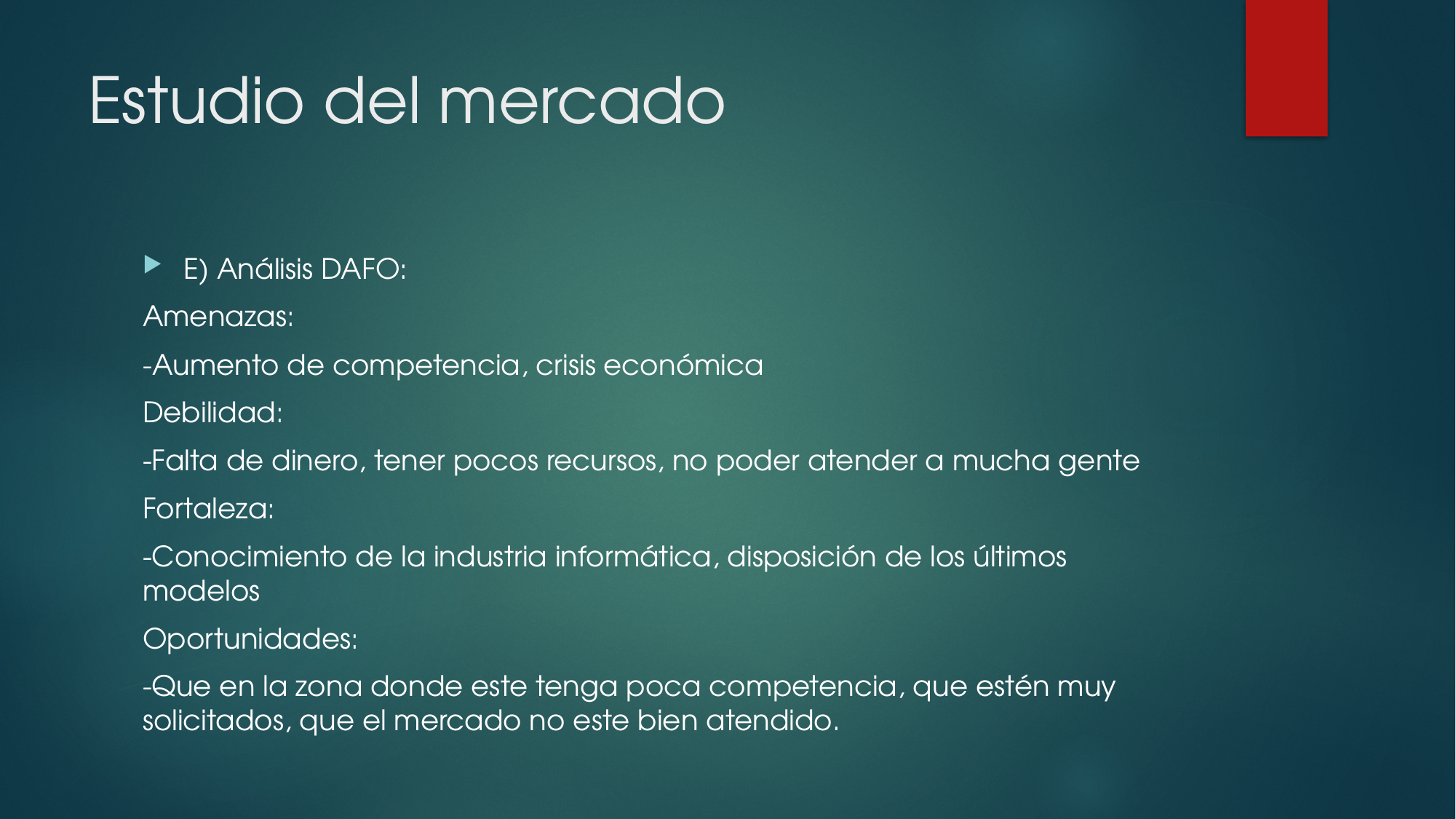

# Estudio del mercado
E) Análisis DAFO:
Amenazas:
-Aumento de competencia, crisis económica
Debilidad:
-Falta de dinero, tener pocos recursos, no poder atender a mucha gente
Fortaleza:
-Conocimiento de la industria informática, disposición de los últimos modelos
Oportunidades:
-Que en la zona donde este tenga poca competencia, que estén muy solicitados, que el mercado no este bien atendido.